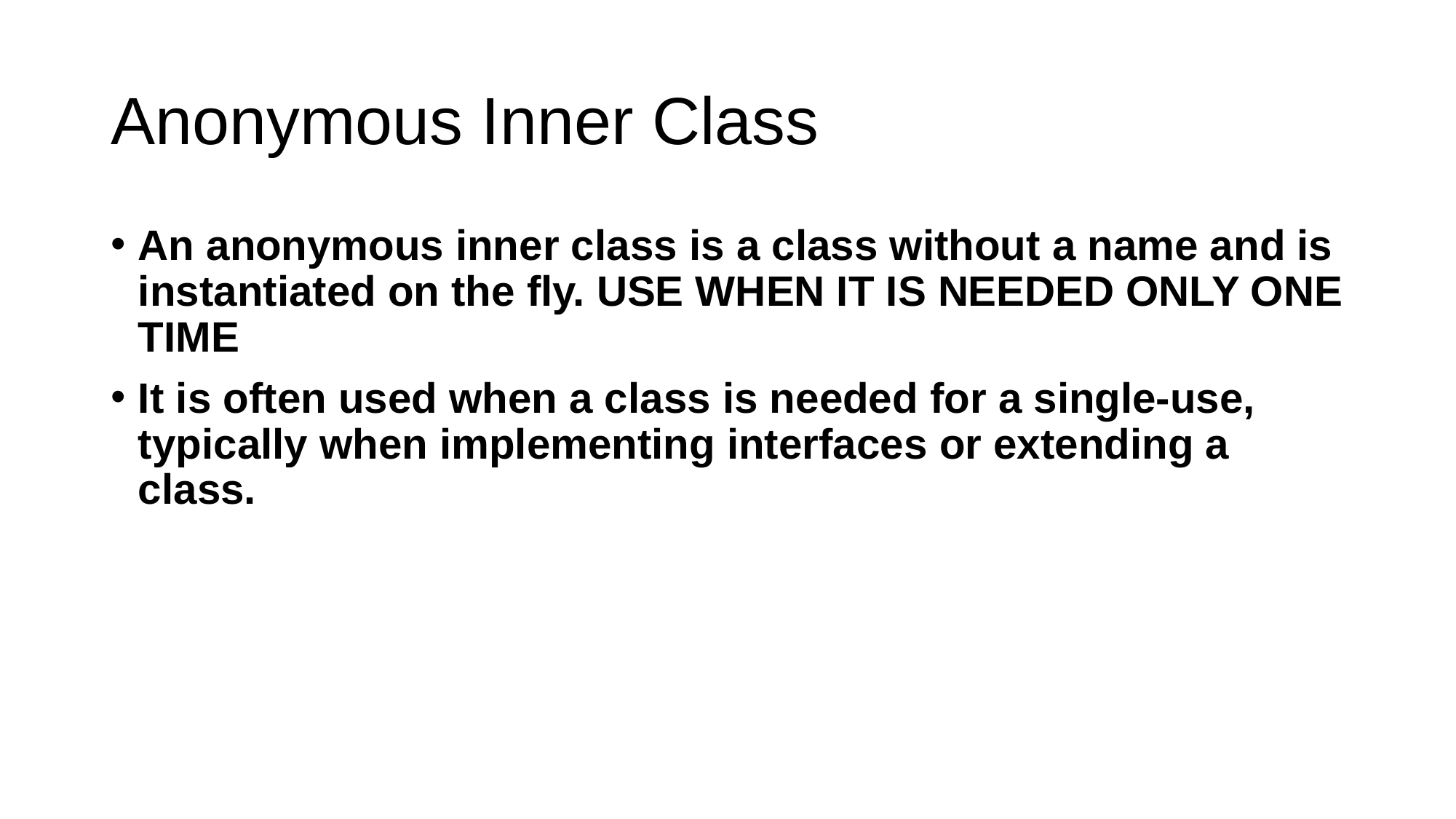

# Anonymous Inner Class
An anonymous inner class is a class without a name and is instantiated on the fly. USE WHEN IT IS NEEDED ONLY ONE TIME
It is often used when a class is needed for a single-use, typically when implementing interfaces or extending a class.